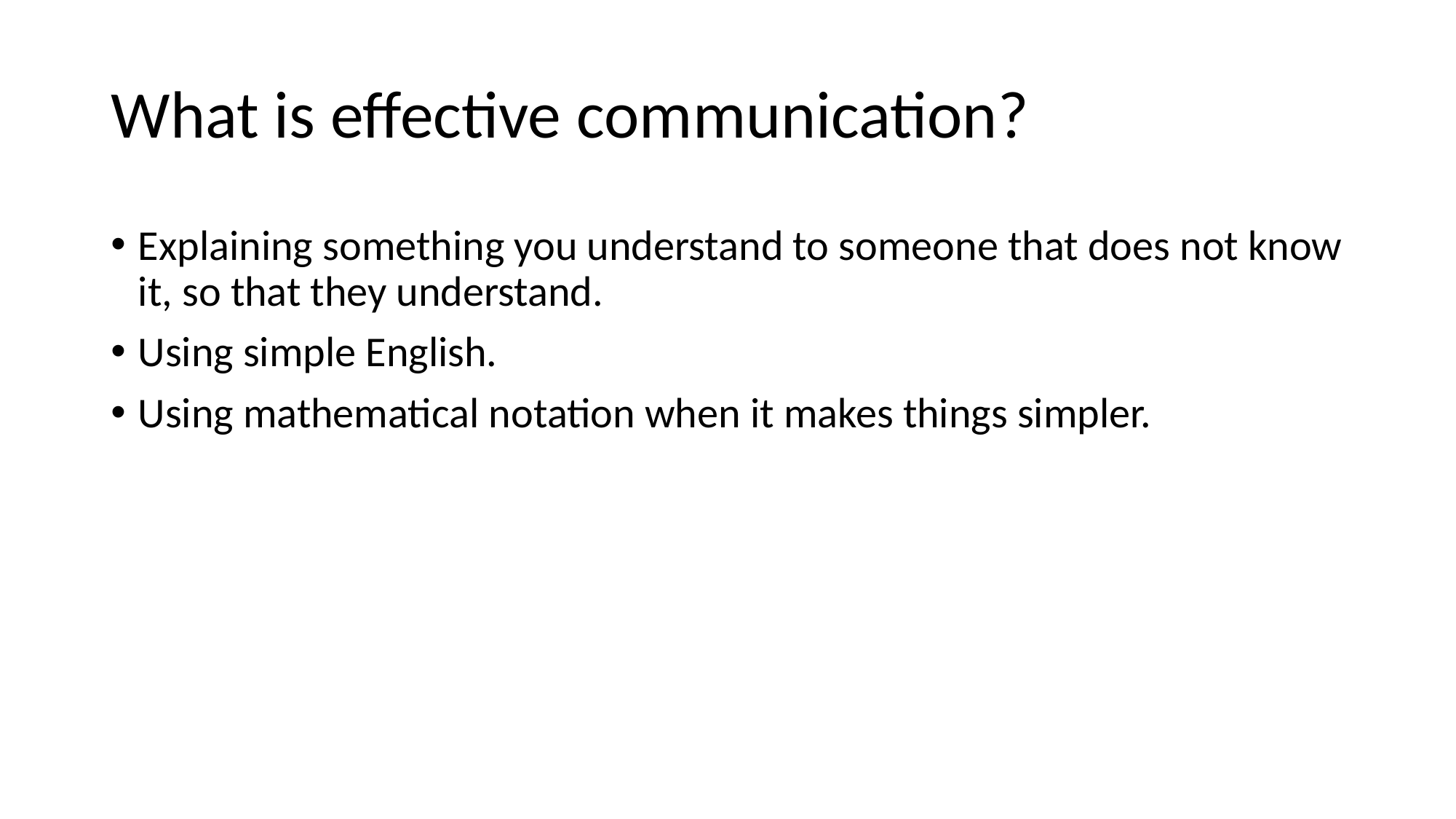

# What is effective communication?
Explaining something you understand to someone that does not know it, so that they understand.
Using simple English.
Using mathematical notation when it makes things simpler.